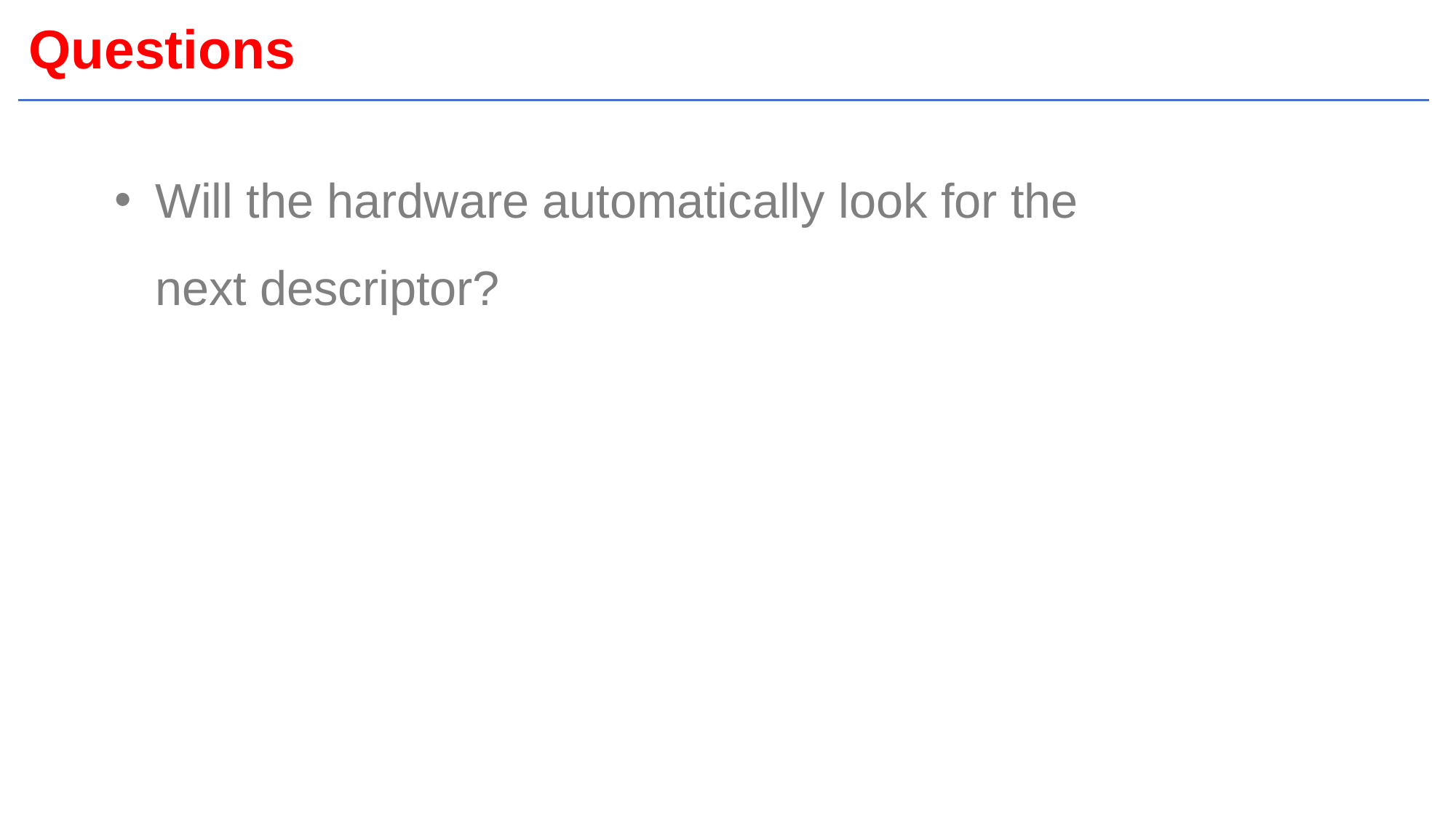

Questions
Will the hardware automatically look for the next descriptor?